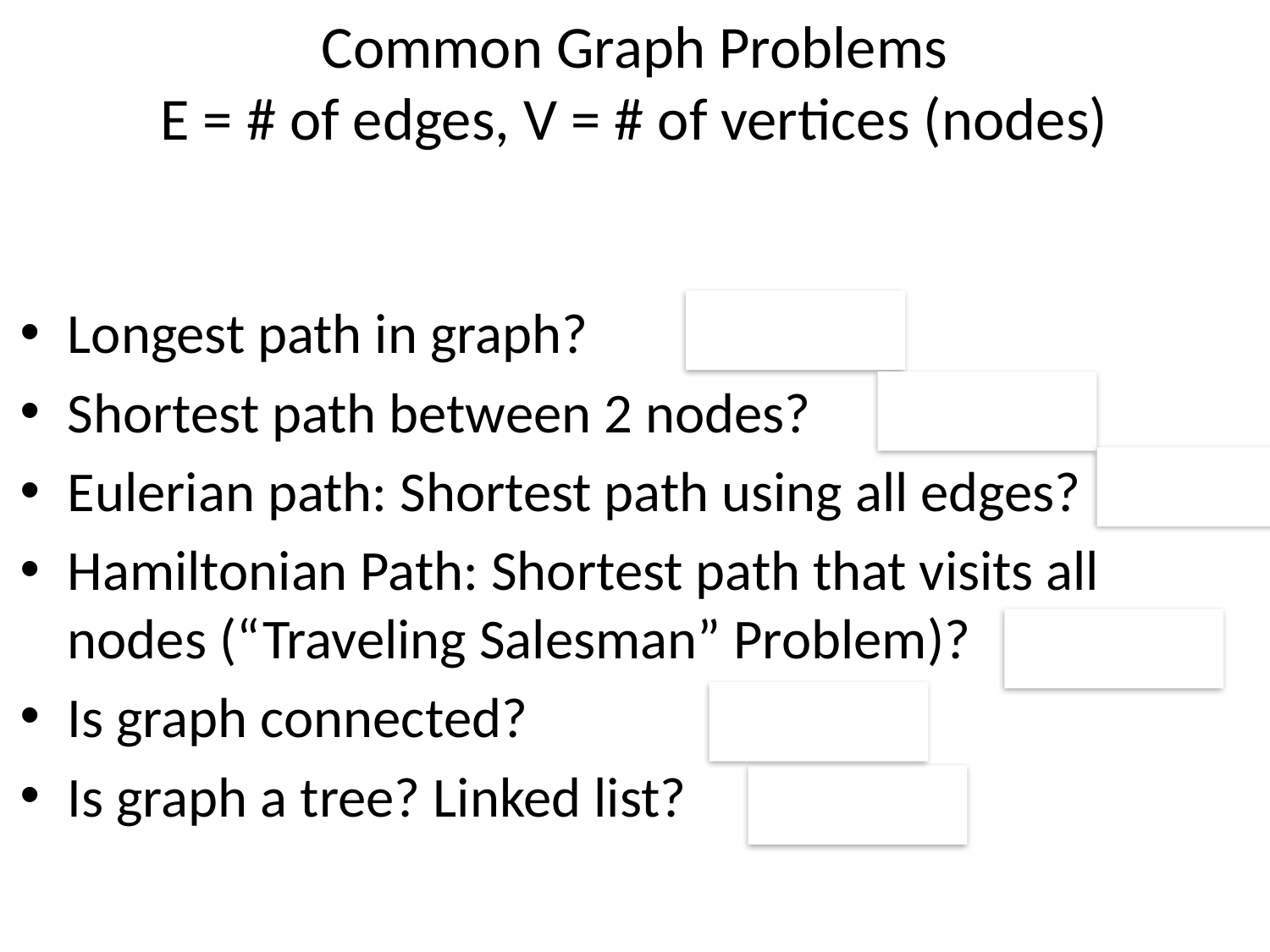

# Common Graph Problems E = # of edges, V = # of vertices (nodes)
Longest path in graph?         NP hard
Shortest path between 2 nodes?        O(E+V)
Eulerian path: Shortest path using all edges?   O(E)
Hamiltonian Path: Shortest path that visits all nodes (“Traveling Salesman” Problem)?   NP hard
Is graph connected?                   O(V)
Is graph a tree? Linked list?        O(V)